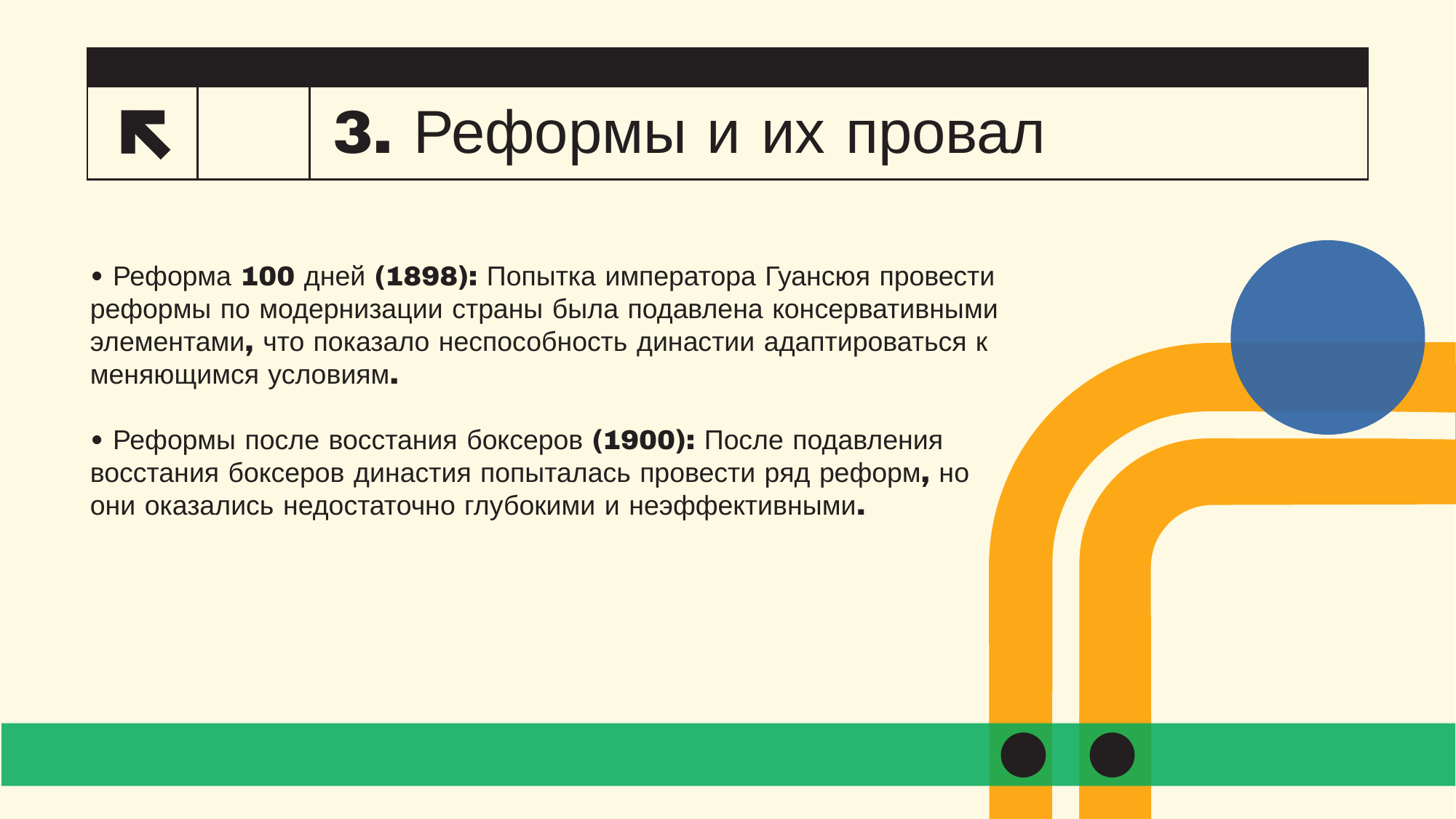

# 3. Реформы и их провал

9
• Реформа 100 дней (1898): Попытка императора Гуансюя провести реформы по модернизации страны была подавлена консервативными элементами, что показало неспособность династии адаптироваться к меняющимся условиям.

• Реформы после восстания боксеров (1900): После подавления восстания боксеров династия попыталась провести ряд реформ, но они оказались недостаточно глубокими и неэффективными.